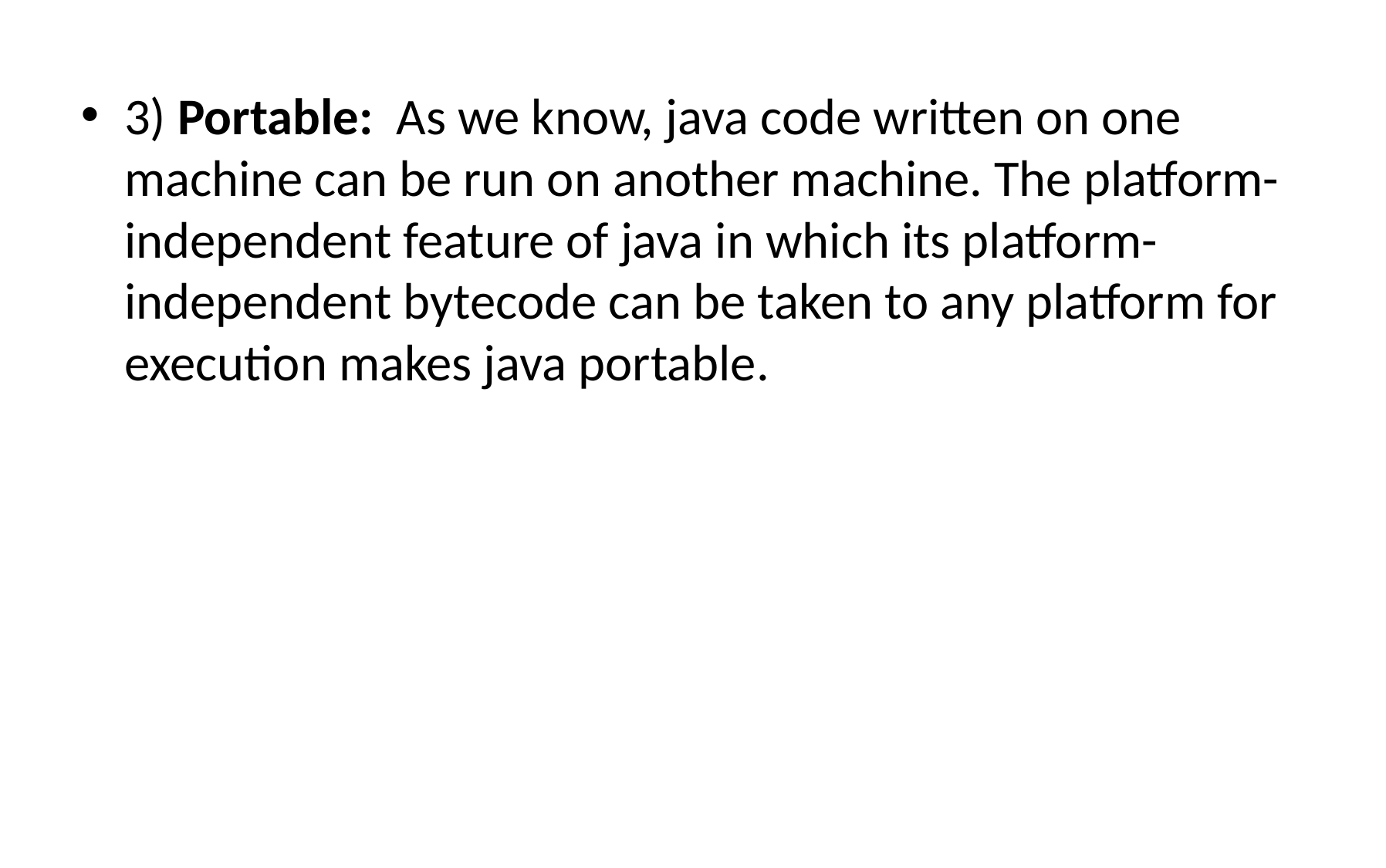

3) Portable:  As we know, java code written on one machine can be run on another machine. The platform-independent feature of java in which its platform-independent bytecode can be taken to any platform for execution makes java portable.